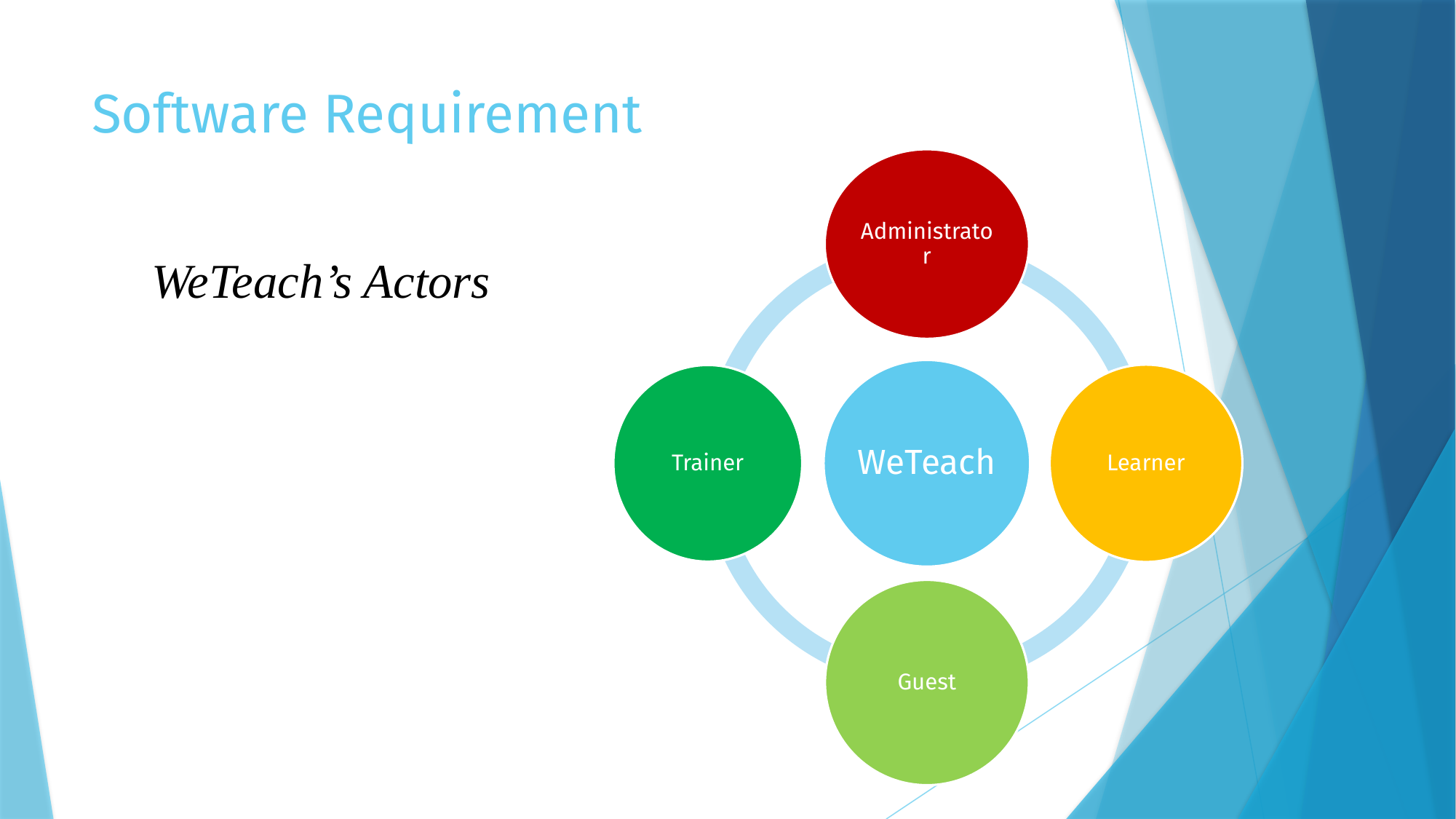

# Software Requirement
WeTeach
Administrator
Learner
Guest
Trainer
WeTeach’s Actors